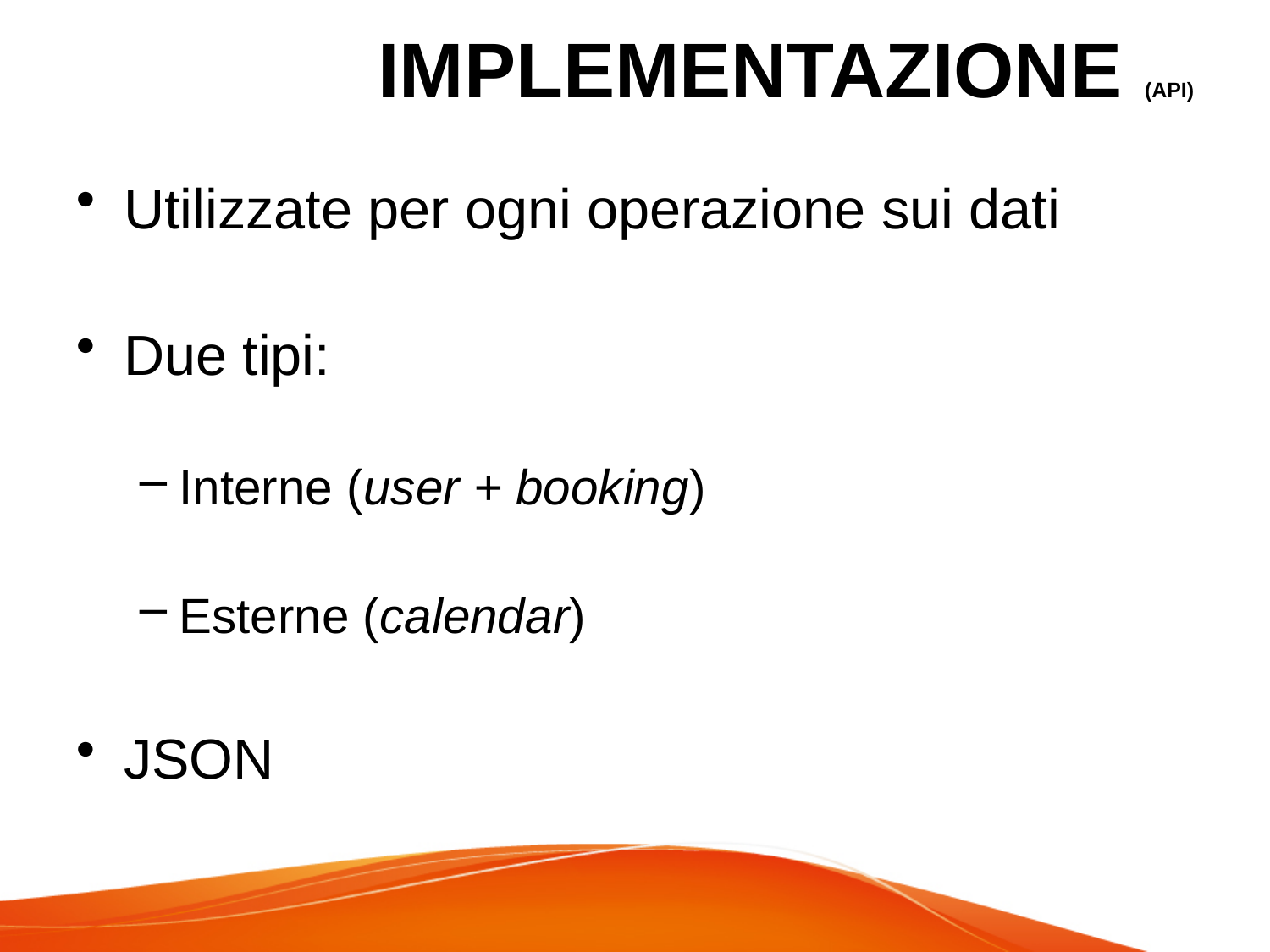

# IMPLEMENTAZIONE (API)
Utilizzate per ogni operazione sui dati
Due tipi:
Interne (user + booking)
Esterne (calendar)
JSON